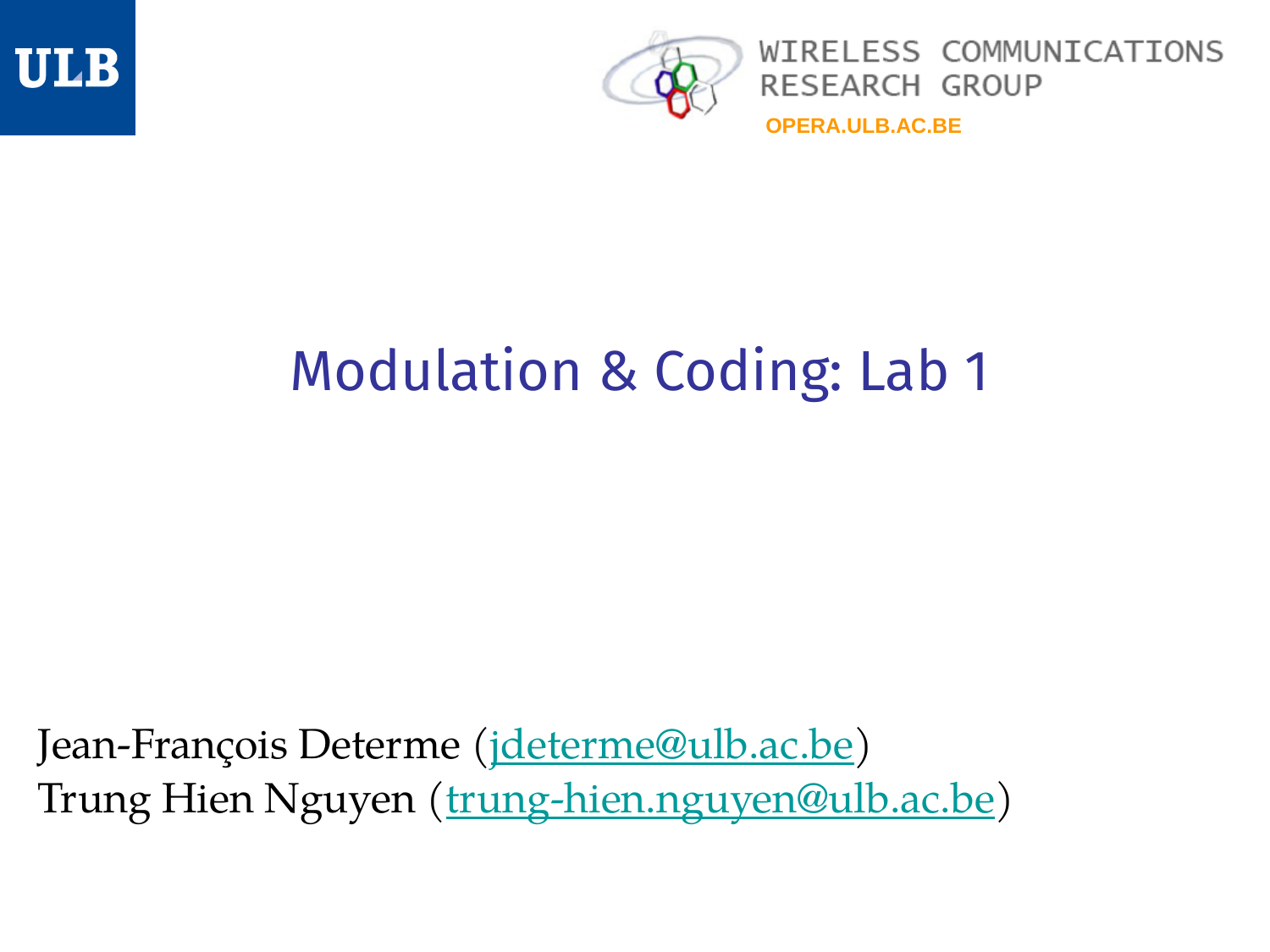

# Modulation & Coding: Lab 1
Jean-François Determe (jdeterme@ulb.ac.be)
Trung Hien Nguyen (trung-hien.nguyen@ulb.ac.be)